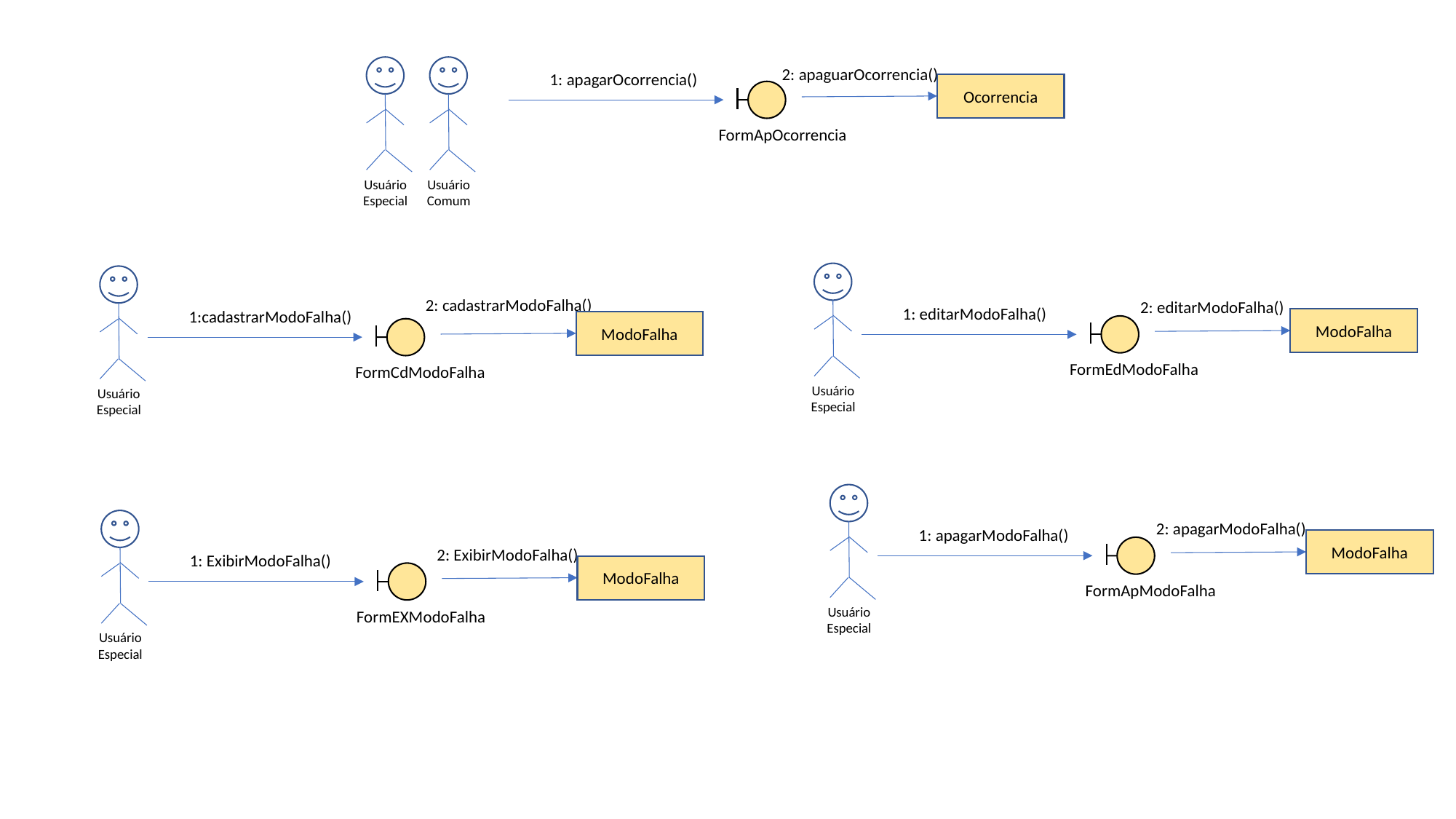

Usuário Especial

Usuário Comum
2: apaguarOcorrencia()
1: apagarOcorrencia()
Ocorrencia

FormApOcorrencia

Usuário Especial

Usuário Especial
2: cadastrarModoFalha()
2: editarModoFalha()
1: editarModoFalha()
1:cadastrarModoFalha()
ModoFalha
ModoFalha

FormEdModoFalha
FormCdModoFalha

Usuário Especial

Usuário Especial
2: apagarModoFalha()
1: apagarModoFalha()
ModoFalha

2: ExibirModoFalha()
1: ExibirModoFalha()
ModoFalha

FormApModoFalha
FormEXModoFalha